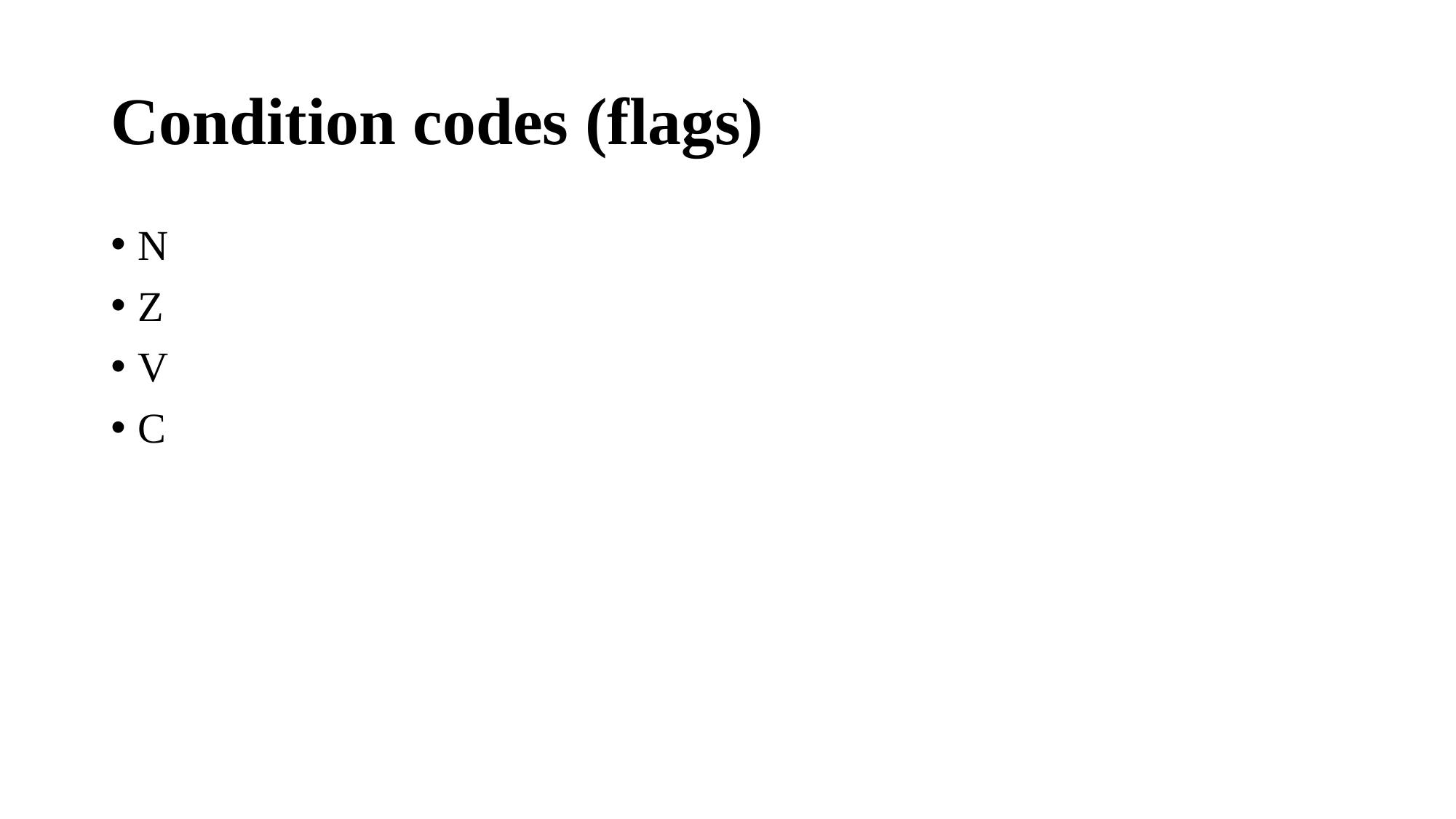

# Condition codes (flags)
N
Z
V
C